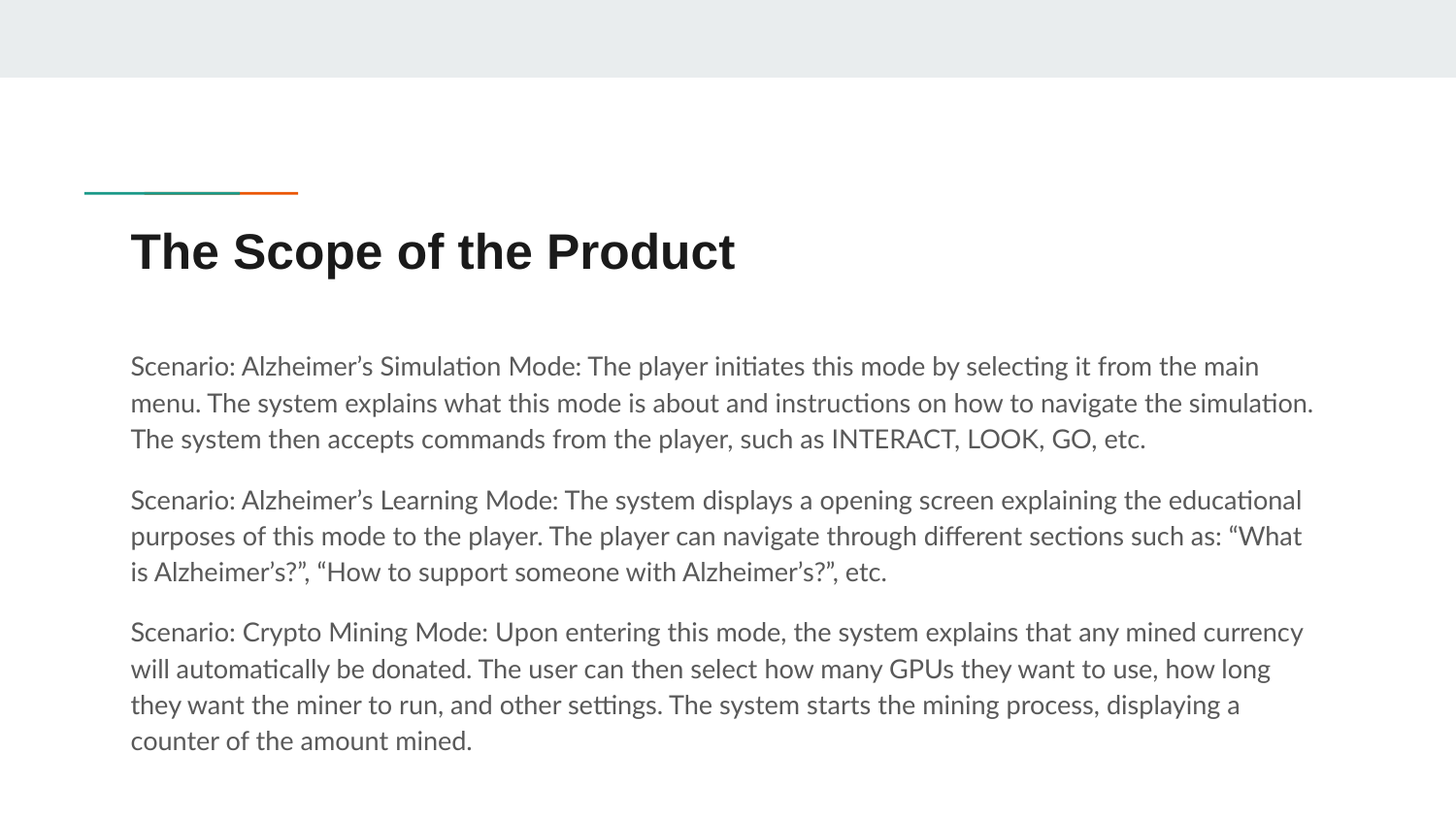

# The Scope of the Product
Scenario: Alzheimer’s Simulation Mode: The player initiates this mode by selecting it from the main menu. The system explains what this mode is about and instructions on how to navigate the simulation. The system then accepts commands from the player, such as INTERACT, LOOK, GO, etc.
Scenario: Alzheimer’s Learning Mode: The system displays a opening screen explaining the educational purposes of this mode to the player. The player can navigate through different sections such as: “What is Alzheimer’s?”, “How to support someone with Alzheimer’s?”, etc.
Scenario: Crypto Mining Mode: Upon entering this mode, the system explains that any mined currency will automatically be donated. The user can then select how many GPUs they want to use, how long they want the miner to run, and other settings. The system starts the mining process, displaying a counter of the amount mined.